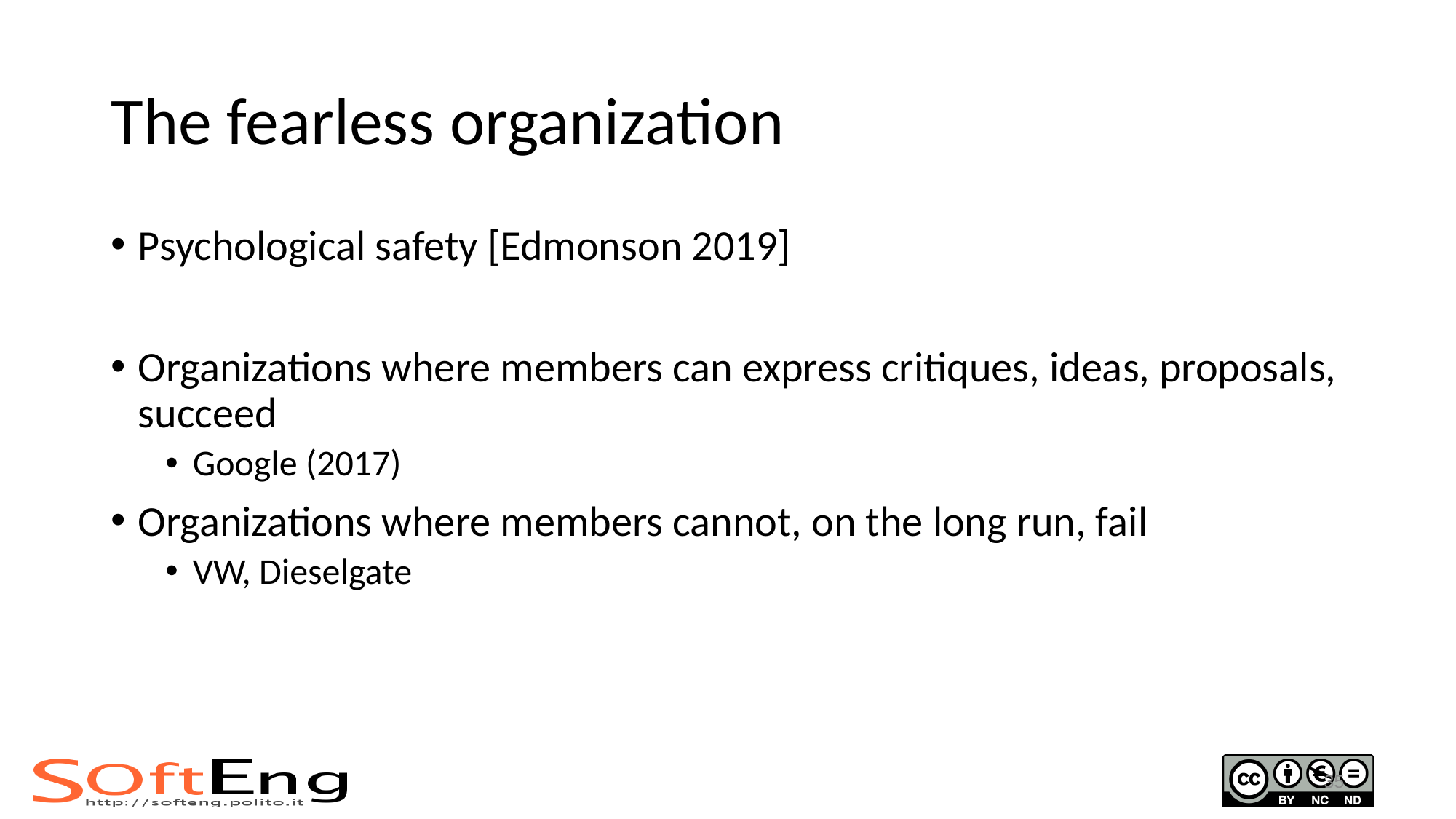

# The fearless organization
Psychological safety [Edmonson 2019]

Organizations where members can express critiques, ideas, proposals, succeed
Google (2017)
Organizations where members cannot, on the long run, fail
VW, Dieselgate
35